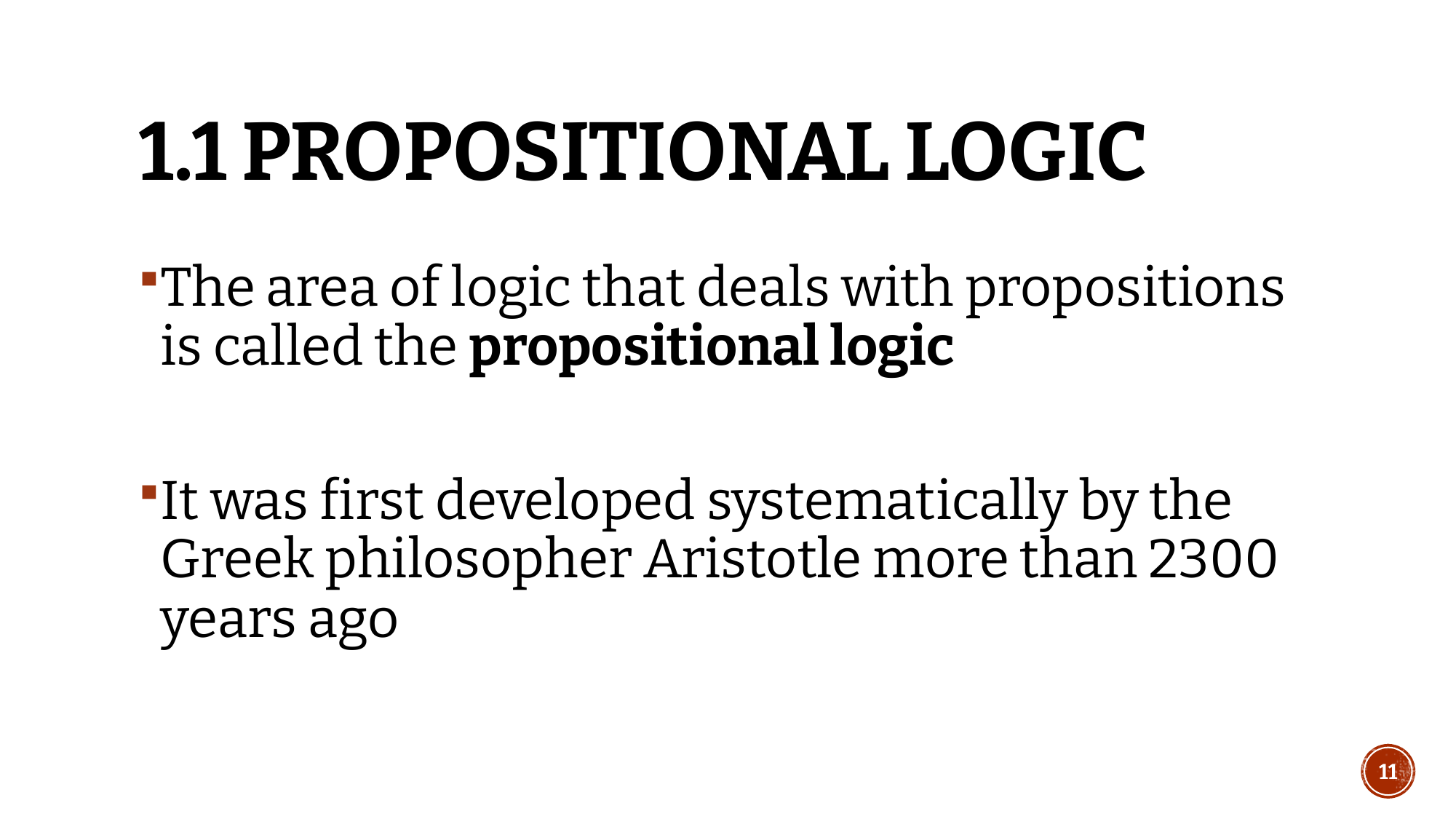

# 1.1 Propositional logic
The area of logic that deals with propositions is called the propositional logic

It was first developed systematically by the Greek philosopher Aristotle more than 2300 years ago
11